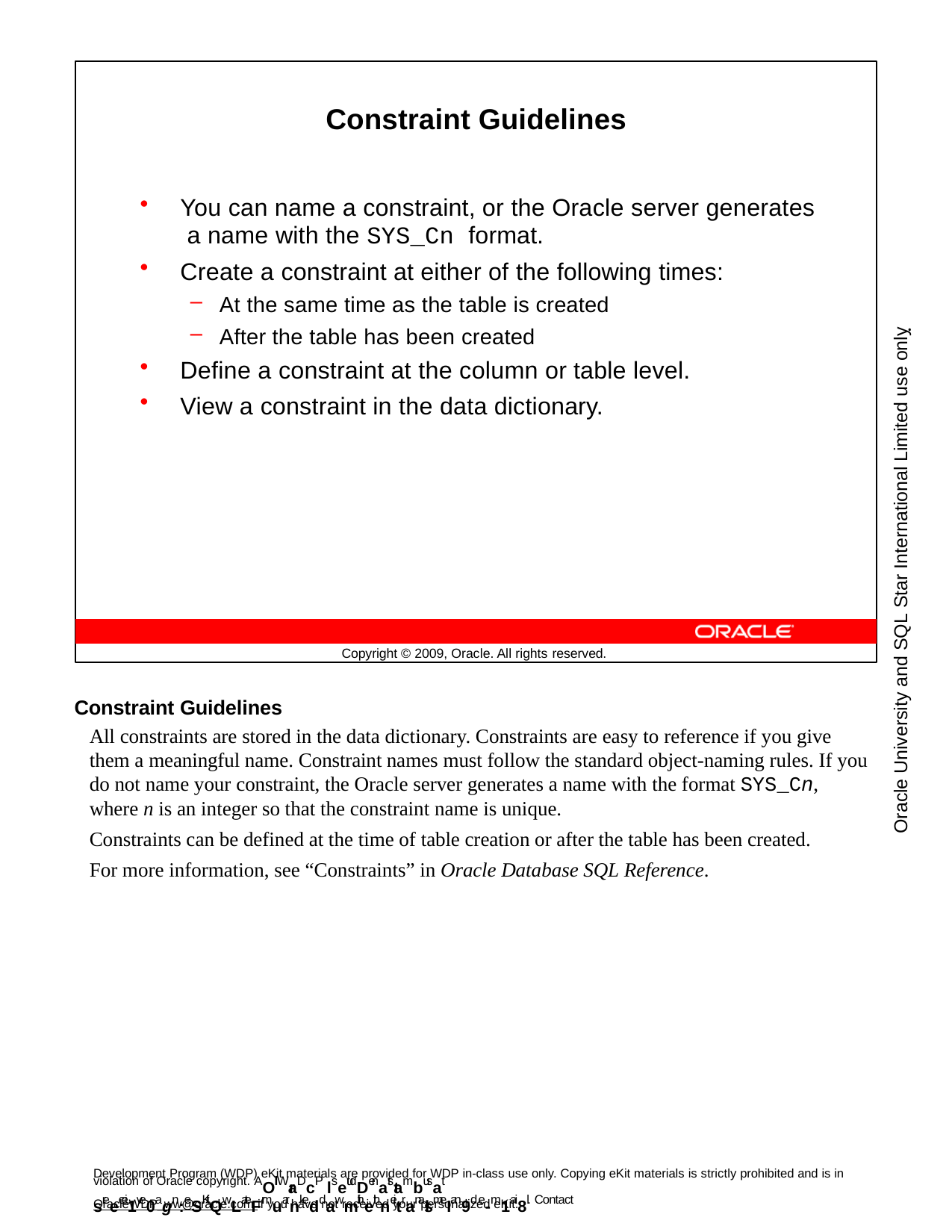

Constraint Guidelines

You can name a constraint, or the Oracle server generates  a name with the SYS_Cn format.
Create a constraint at either of the following times:
At the same time as the table is created
After the table has been created
Define a constraint at the column or table level.
View a constraint in the data dictionary.
Oracle University and SQL Star International Limited use onlyฺ
Copyright © 2009, Oracle. All rights reserved.
Constraint Guidelines
All constraints are stored in the data dictionary. Constraints are easy to reference if you give  them a meaningful name. Constraint names must follow the standard object-naming rules. If you  do not name your constraint, the Oracle server generates a name with the format SYS_Cn,  where n is an integer so that the constraint name is unique.
Constraints can be defined at the time of table creation or after the table has been created.  For more information, see “Constraints” in Oracle Database SQL Reference.
Development Program (WDP) eKit materials are provided for WDP in-class use only. Copying eKit materials is strictly prohibited and is in
violation of Oracle copyright. AOll WraDcP lsetudDenatstambusat sreecei1ve0agn:eSKitQwLateFrmuarnkeddawmithethneitranalsmeI an9d e-m1ai8l. Contact
OracleWDP_ww@oracle.com if you have not received your personalized eKit.